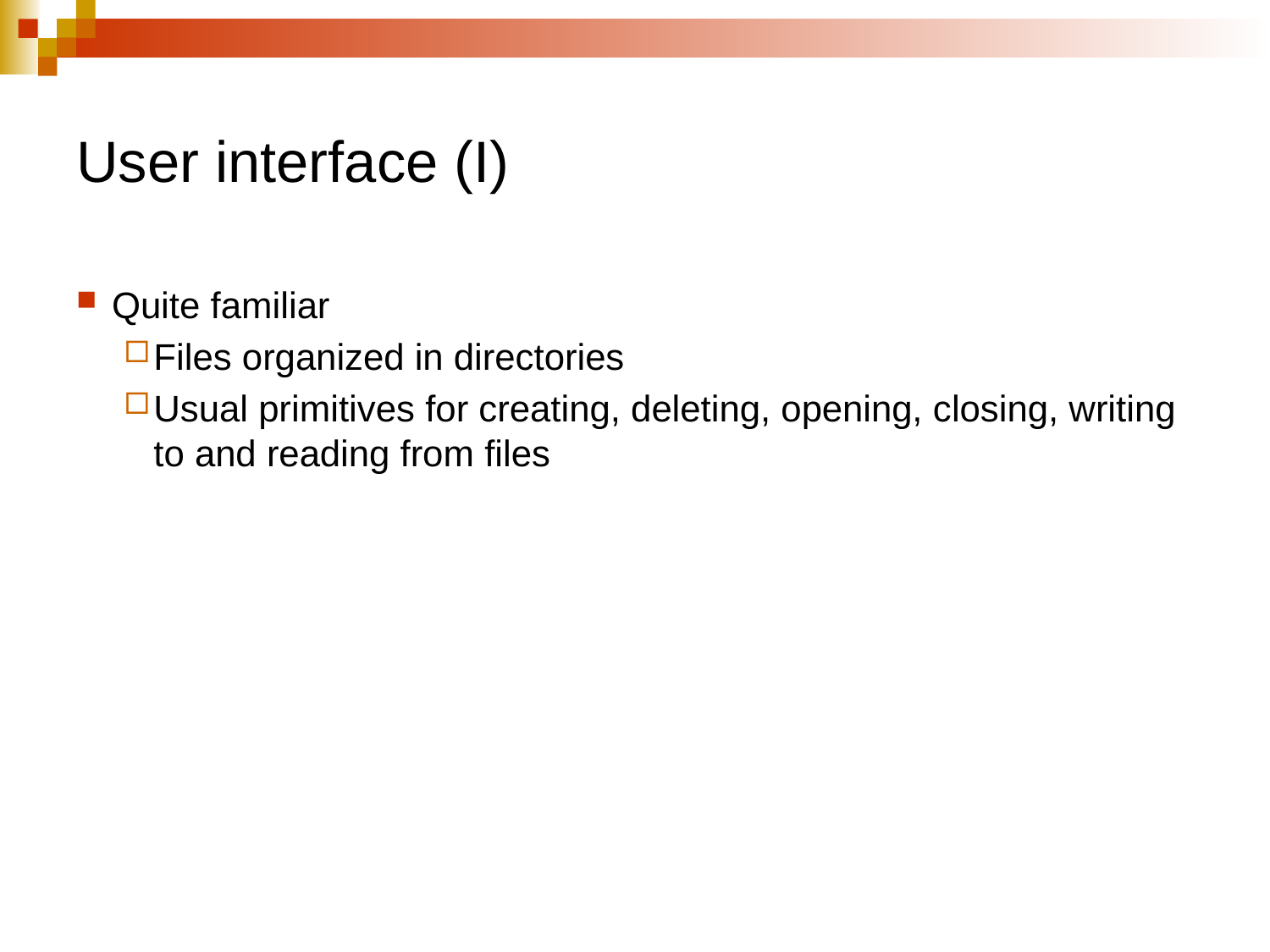

# User interface (I)
Quite familiar
Files organized in directories
Usual primitives for creating, deleting, opening, closing, writing to and reading from files